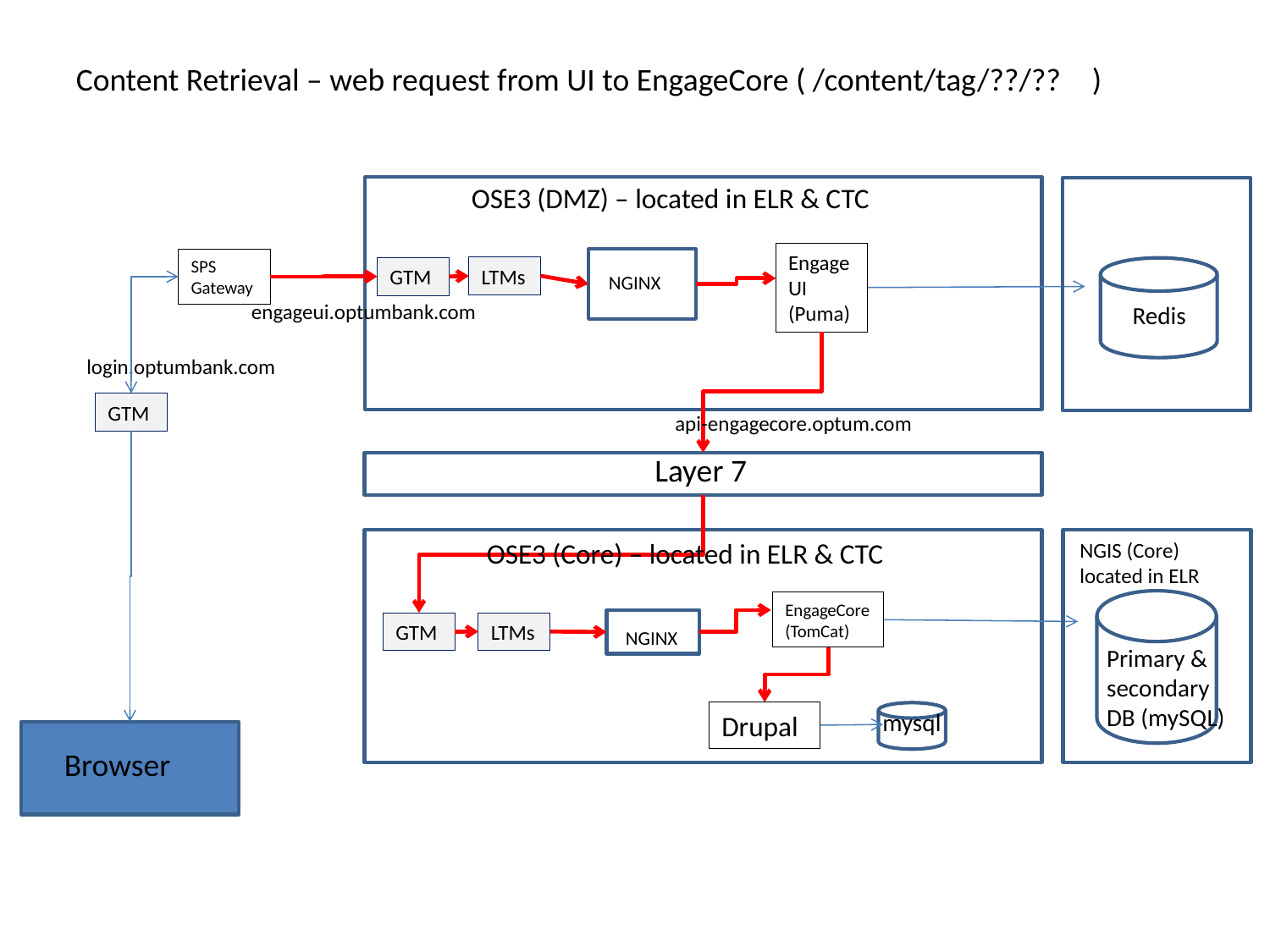

Content Retrieval – web request from UI to EngageCore ( /content/tag/??/??	)
OSE3 (DMZ) – located in ELR & CTC

11111111 (ELR))
1111
EngageUI (Puma)

NGINX
SPS Gateway
LTMs
GTM

engageui.optumbank.com
Redis
login.optumbank.com
GTM
api-engagecore.optum.com
Layer 7

OSE3 (Core) – located in ELR & CTC
NGIS (Core)
located in ELR

EngageCore (TomCat)

NGINX
GTM
LTMs
Primary & secondary DB (mySQL)
mysql
Drupal

Browser